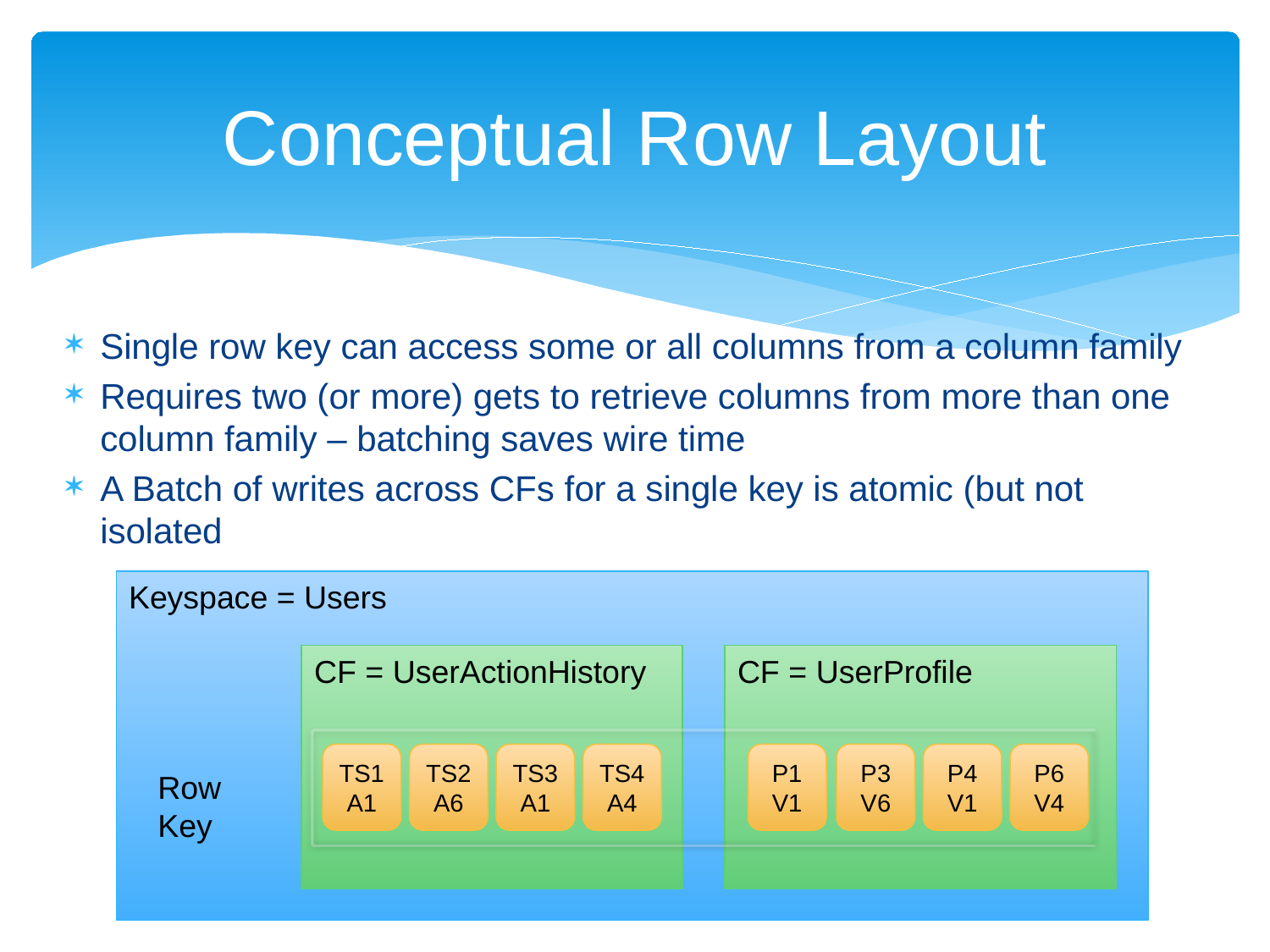

# Conceptual Row Layout
Single row key can access some or all columns from a column family
Requires two (or more) gets to retrieve columns from more than one column family – batching saves wire time
A Batch of writes across CFs for a single key is atomic (but not isolated
Keyspace = Users
CF = UserActionHistory
CF = UserProfile

TS1
A1
TS2
A6
TS3
A1
TS4
A4
P1
V1
P3
V6
P4
V1
P6
V4
Row Key